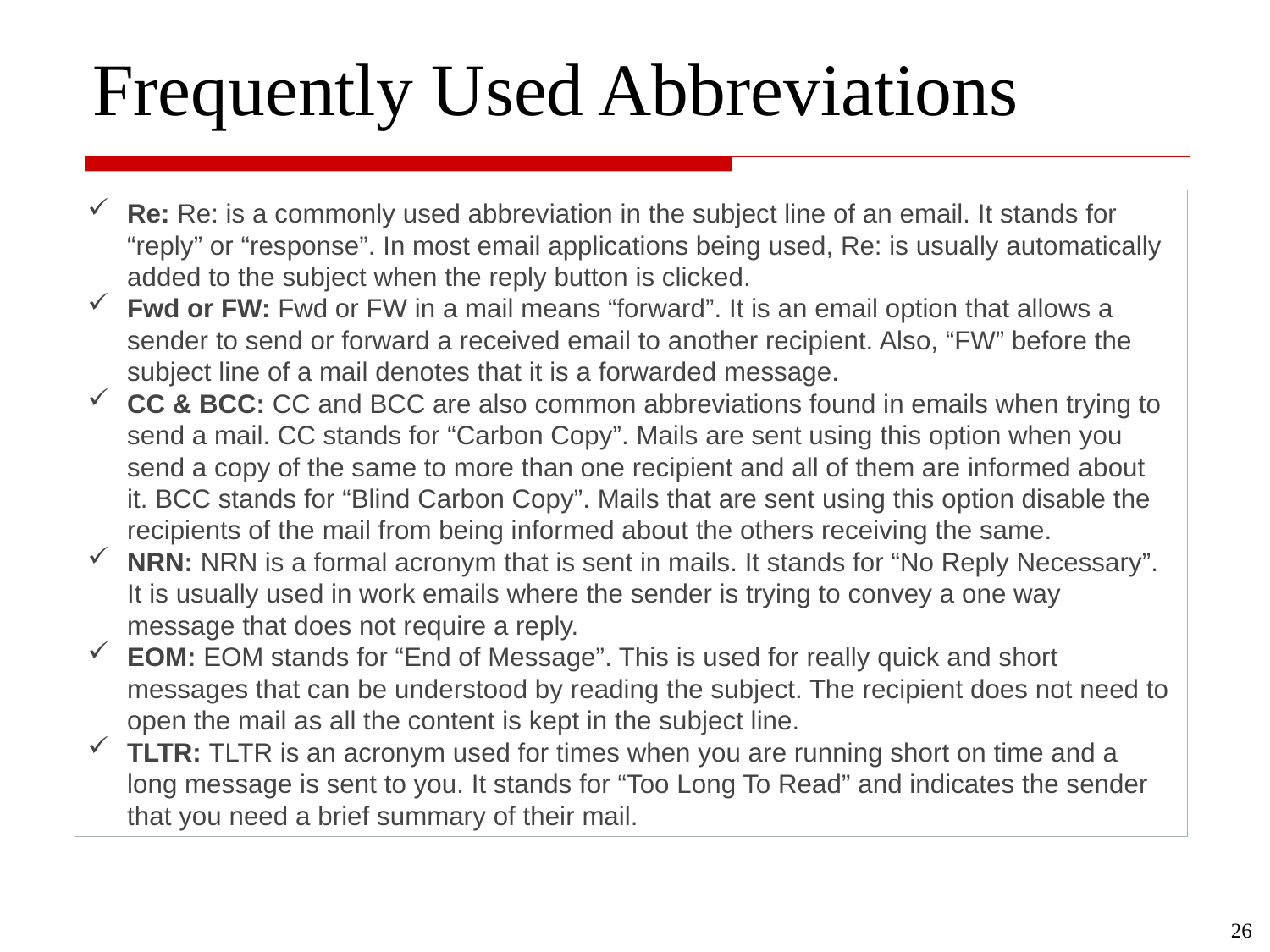

# Frequently Used Abbreviations
Re: Re: is a commonly used abbreviation in the subject line of an email. It stands for “reply” or “response”. In most email applications being used, Re: is usually automatically added to the subject when the reply button is clicked.
Fwd or FW: Fwd or FW in a mail means “forward”. It is an email option that allows a sender to send or forward a received email to another recipient. Also, “FW” before the subject line of a mail denotes that it is a forwarded message.
CC & BCC: CC and BCC are also common abbreviations found in emails when trying to send a mail. CC stands for “Carbon Copy”. Mails are sent using this option when you send a copy of the same to more than one recipient and all of them are informed about it. BCC stands for “Blind Carbon Copy”. Mails that are sent using this option disable the recipients of the mail from being informed about the others receiving the same.
NRN: NRN is a formal acronym that is sent in mails. It stands for “No Reply Necessary”. It is usually used in work emails where the sender is trying to convey a one way message that does not require a reply.
EOM: EOM stands for “End of Message”. This is used for really quick and short messages that can be understood by reading the subject. The recipient does not need to open the mail as all the content is kept in the subject line.
TLTR: TLTR is an acronym used for times when you are running short on time and a long message is sent to you. It stands for “Too Long To Read” and indicates the sender that you need a brief summary of their mail.
26